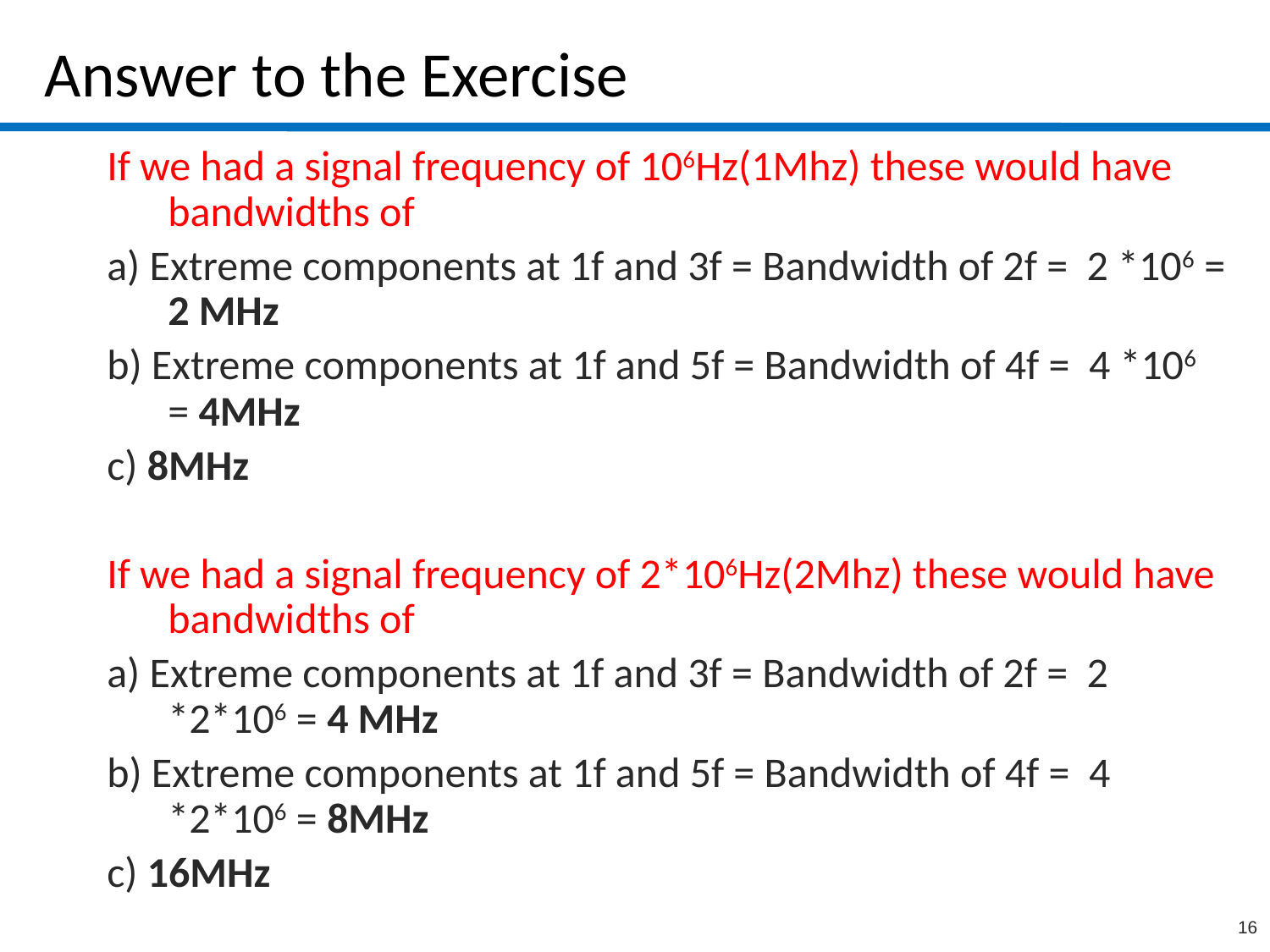

# Answer to the Exercise
If we had a signal frequency of 106Hz(1Mhz) these would have bandwidths of
a) Extreme components at 1f and 3f = Bandwidth of 2f =  2 *106 = 2 MHz
b) Extreme components at 1f and 5f = Bandwidth of 4f =  4 *106 = 4MHz
c) 8MHz

If we had a signal frequency of 2*106Hz(2Mhz) these would have bandwidths of
a) Extreme components at 1f and 3f = Bandwidth of 2f =  2 *2*106 = 4 MHz
b) Extreme components at 1f and 5f = Bandwidth of 4f =  4 *2*106 = 8MHz
c) 16MHz

16